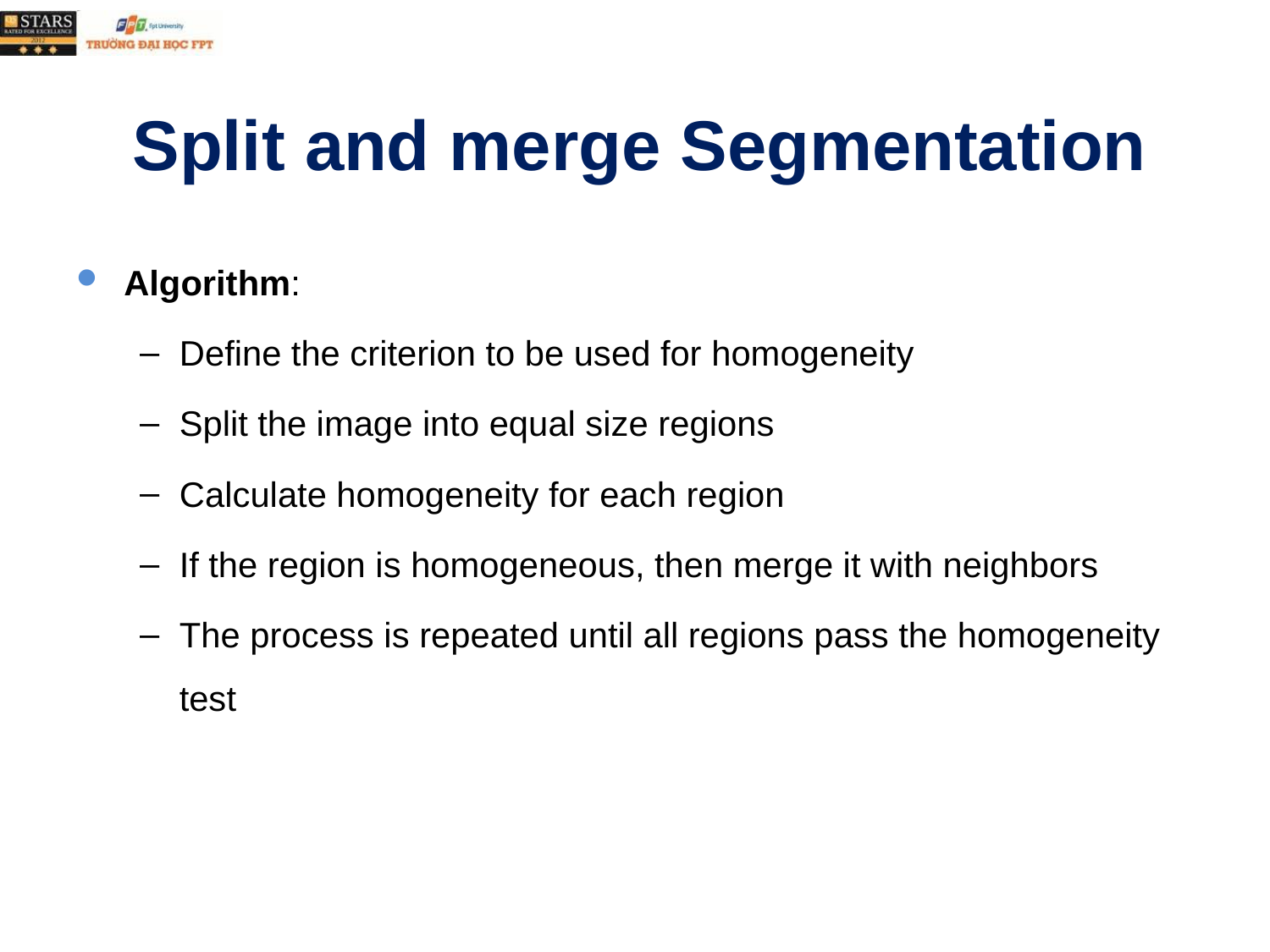

# Split and merge Segmentation
Algorithm:
Define the criterion to be used for homogeneity
Split the image into equal size regions
Calculate homogeneity for each region
If the region is homogeneous, then merge it with neighbors
The process is repeated until all regions pass the homogeneity test